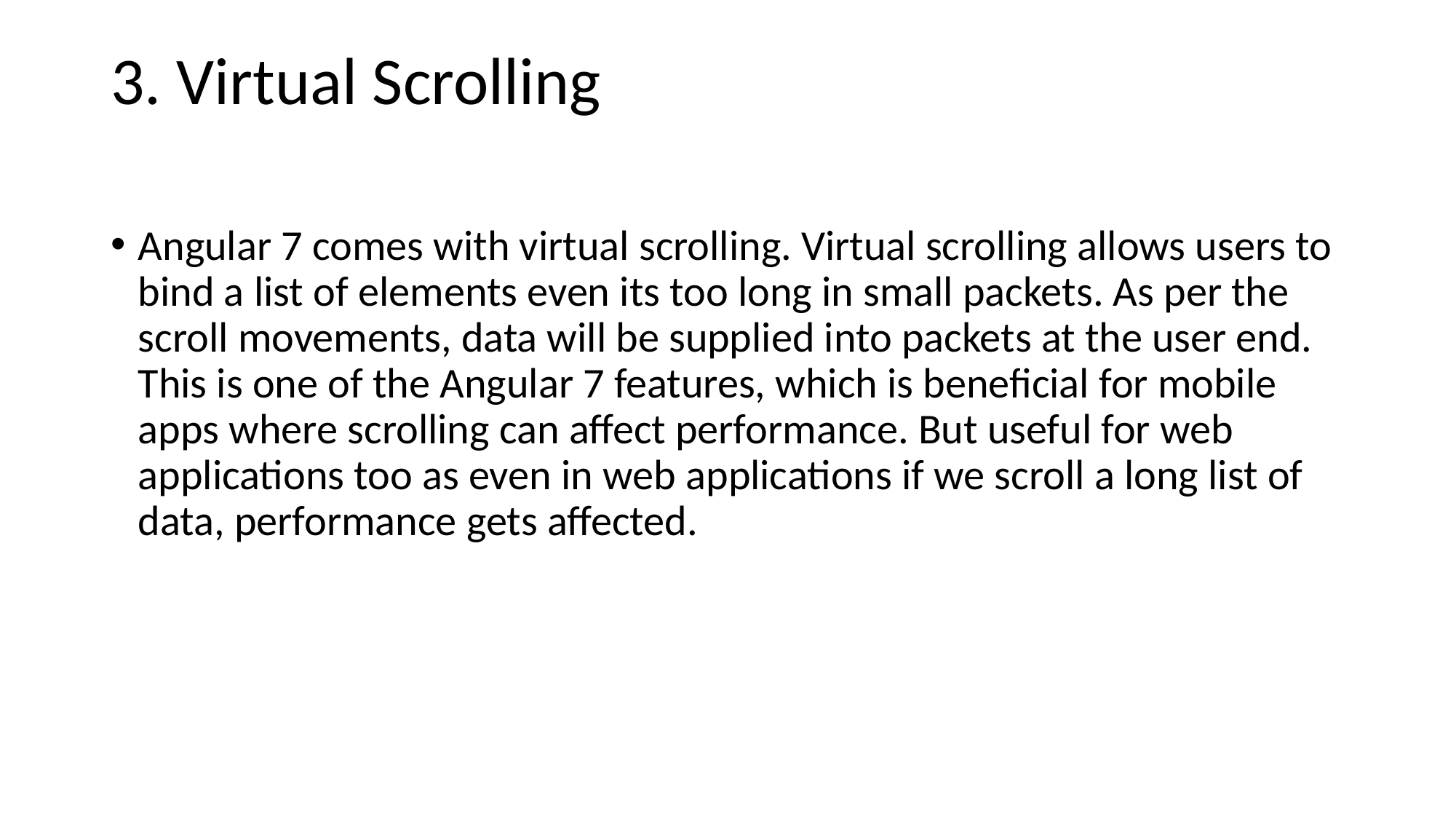

# 3. Virtual Scrolling
Angular 7 comes with virtual scrolling. Virtual scrolling allows users to bind a list of elements even its too long in small packets. As per the scroll movements, data will be supplied into packets at the user end. This is one of the Angular 7 features, which is beneficial for mobile apps where scrolling can affect performance. But useful for web applications too as even in web applications if we scroll a long list of data, performance gets affected.